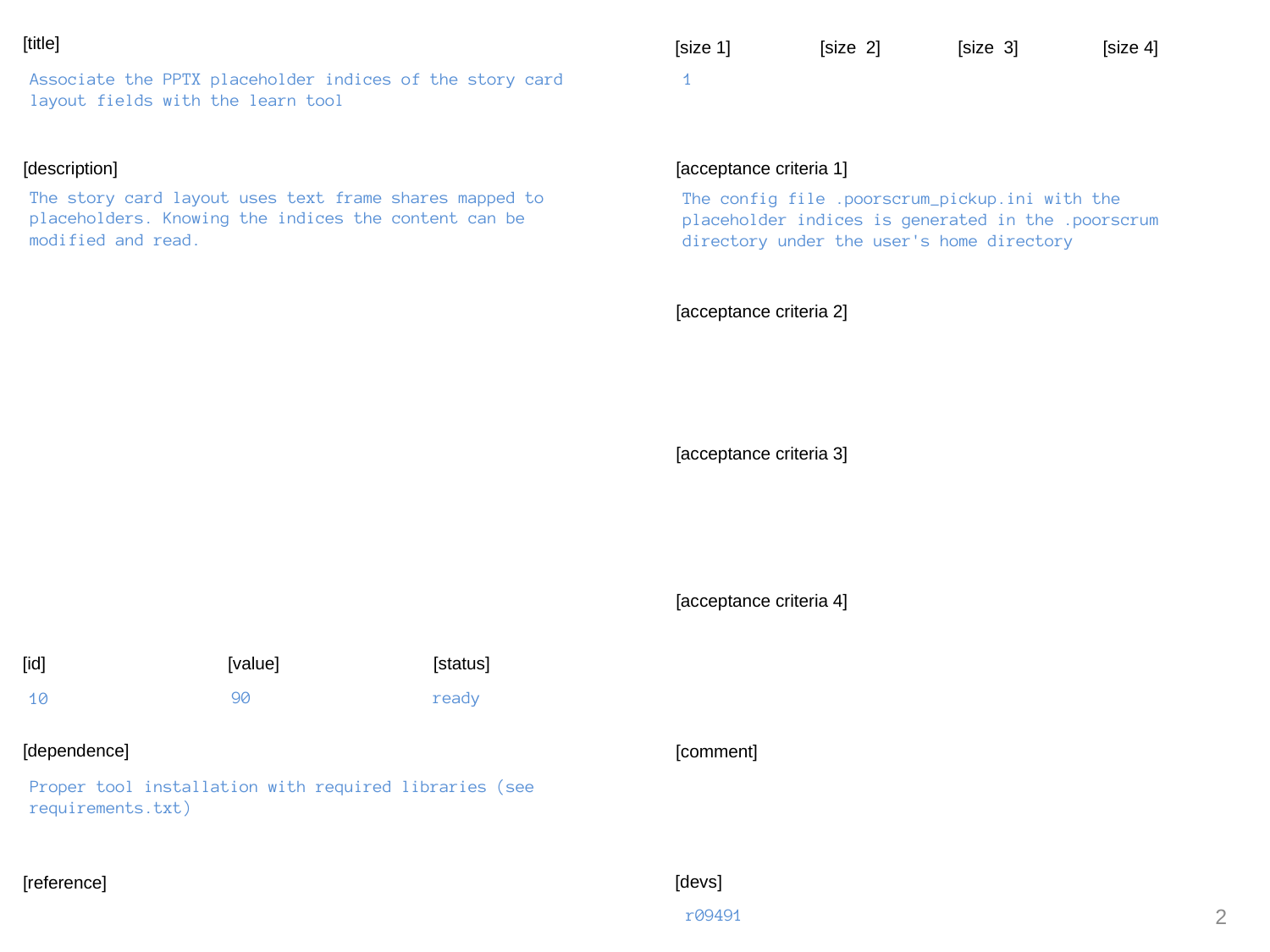

Associate the PPTX placeholder indices of the story card layout fields with the learn tool

1
The story card layout uses text frame shares mapped to placeholders. Knowing the indices the content can be modified and read.
The config file .poorscrum_pickup.ini with the placeholder indices is generated in the .poorscrum directory under the user's home directory

90
ready
10

Proper tool installation with required libraries (see requirements.txt)
r09491